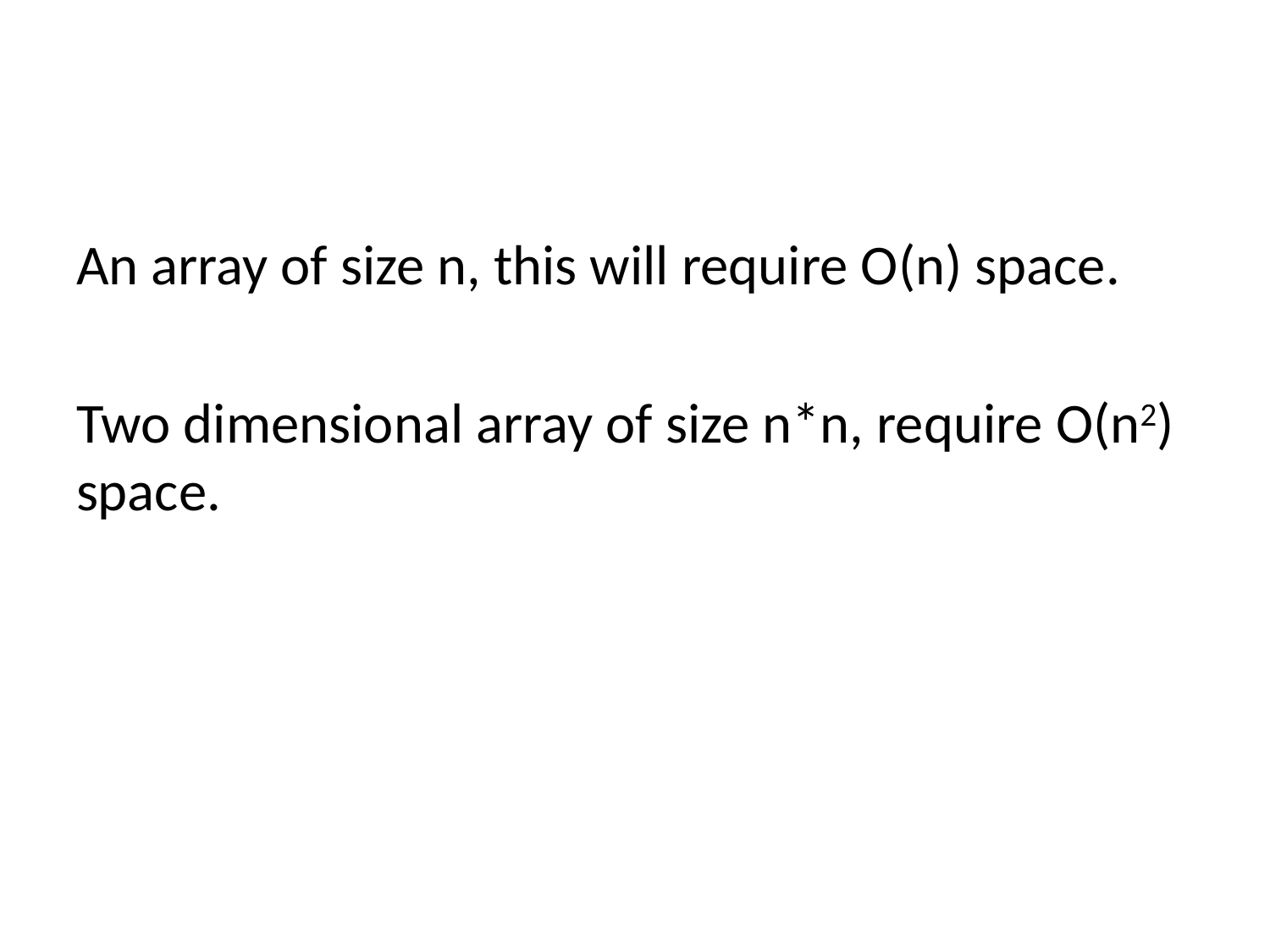

#
An array of size n, this will require O(n) space.

Two dimensional array of size n*n, require O(n2) space.